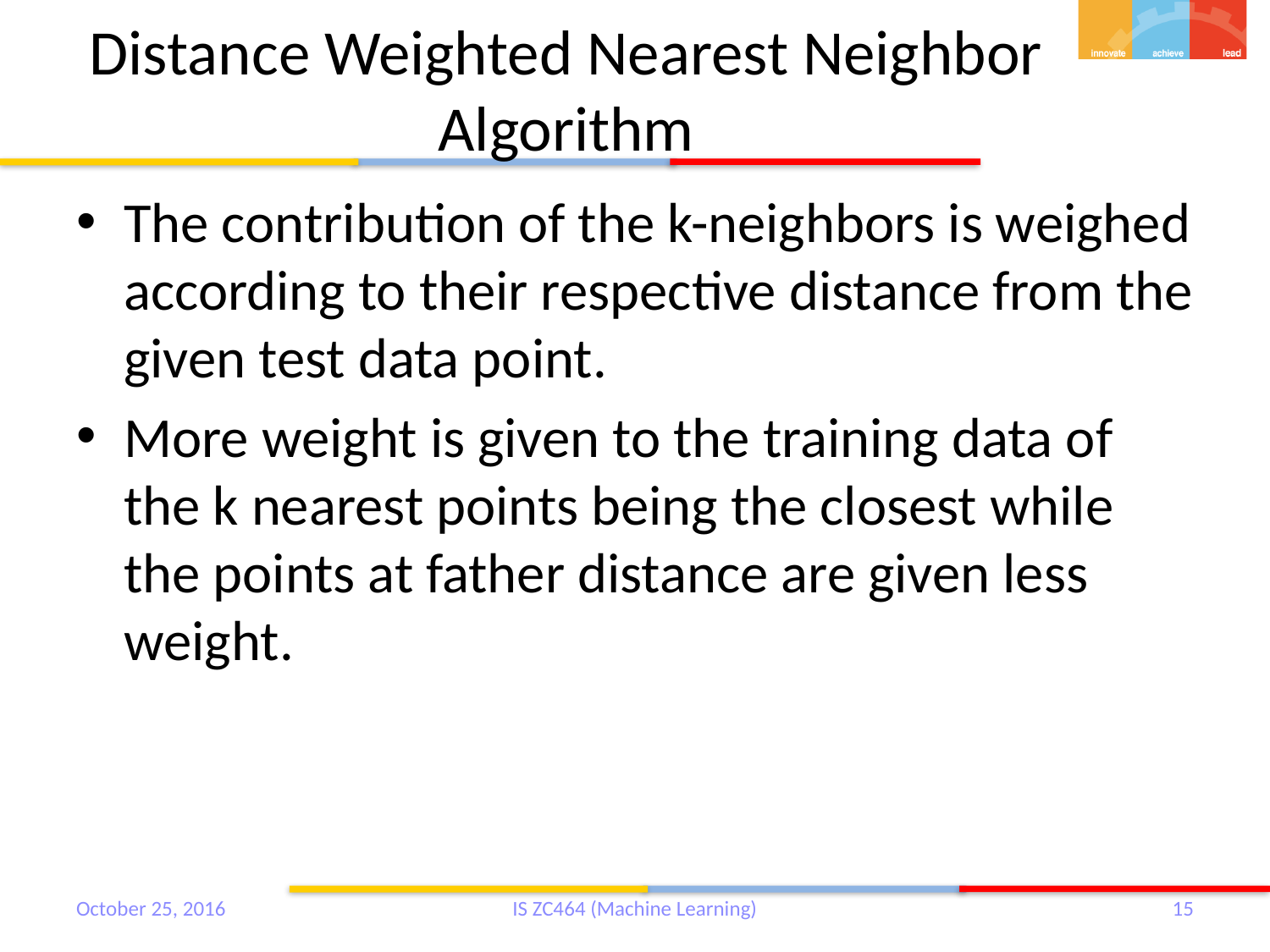

# Distance Weighted Nearest Neighbor Algorithm
The contribution of the k-neighbors is weighed according to their respective distance from the given test data point.
More weight is given to the training data of the k nearest points being the closest while the points at father distance are given less weight.
October 25, 2016
IS ZC464 (Machine Learning)
15